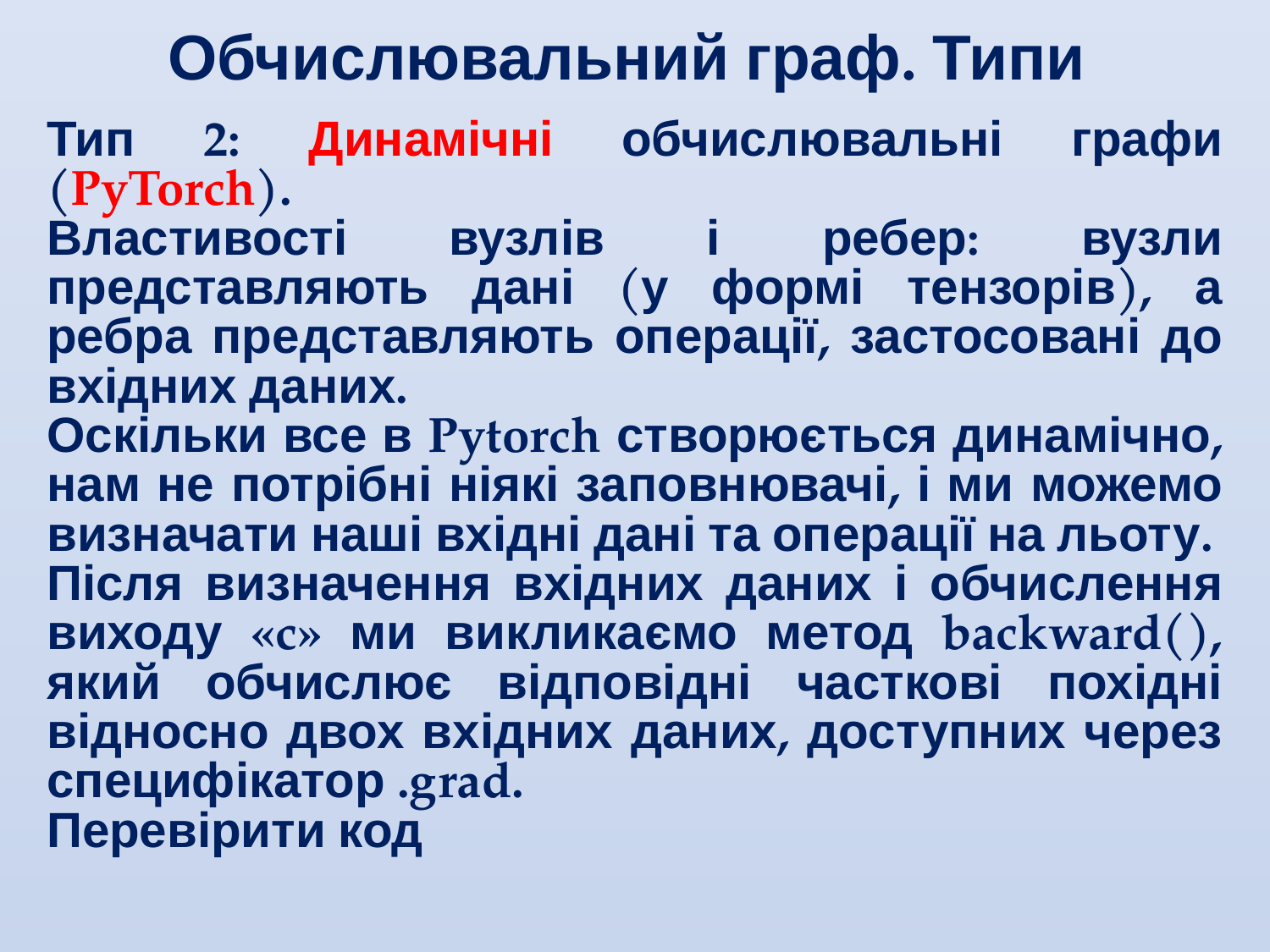

Обчислювальний граф. Типи
Тип 2: Динамічні обчислювальні графи (PyTorch).
Властивості вузлів і ребер: вузли представляють дані (у формі тензорів), а ребра представляють операції, застосовані до вхідних даних.
Оскільки все в Pytorch створюється динамічно, нам не потрібні ніякі заповнювачі, і ми можемо визначати наші вхідні дані та операції на льоту.
Після визначення вхідних даних і обчислення виходу «c» ми викликаємо метод backward(), який обчислює відповідні часткові похідні відносно двох вхідних даних, доступних через специфікатор .grad.
Перевірити код